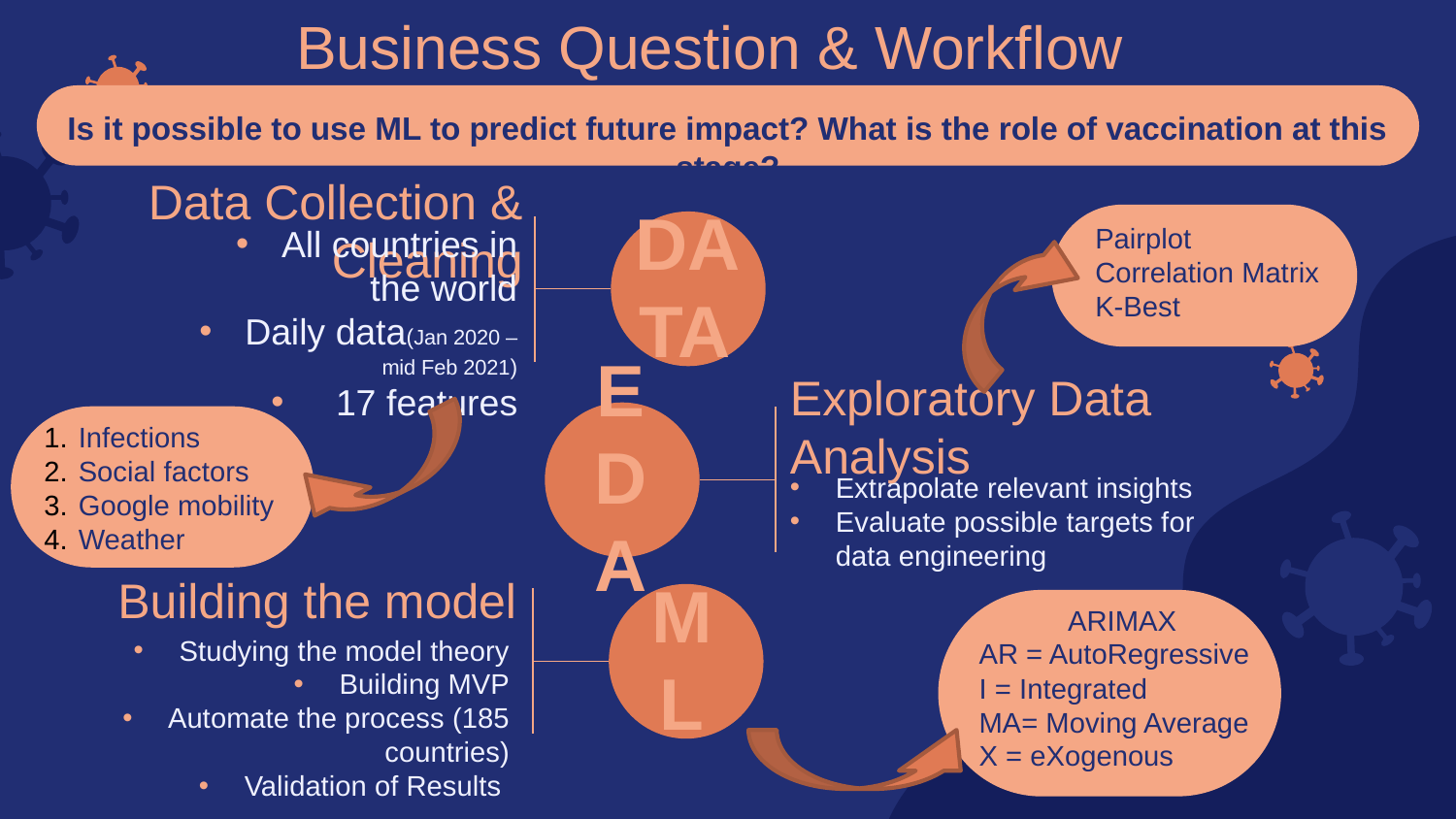

Business Question & Workflow

Is it possible to use ML to predict future impact? What is the role of vaccination at this stage?
Data Collection & Cleaning

Pairplot
Correlation Matrix
K-Best
All countries in the world
Daily data(Jan 2020 – mid Feb 2021)
 17 features
# DATA

Exploratory Data Analysis

Infections
Social factors
Google mobility
Weather

EDA

Extrapolate relevant insights
Evaluate possible targets for data engineering
Building the model

ARIMAX
AR = AutoRegressive
I = Integrated
MA= Moving Average
X = eXogenous
ML
Studying the model theory
Building MVP
Automate the process (185 countries)
Validation of Results